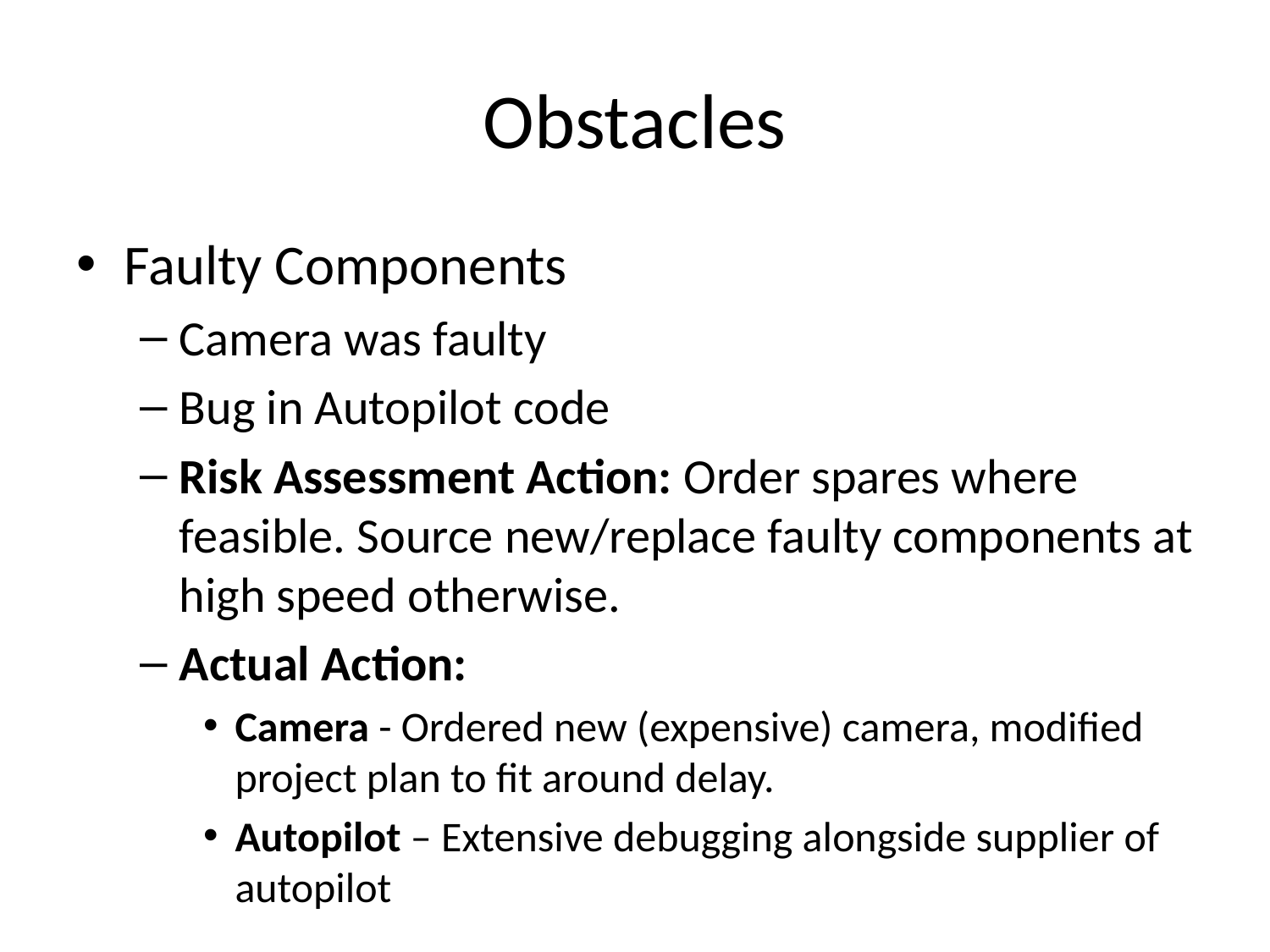

# Obstacles
Faulty Components
Camera was faulty
Bug in Autopilot code
Risk Assessment Action: Order spares where feasible. Source new/replace faulty components at high speed otherwise.
Actual Action:
Camera - Ordered new (expensive) camera, modified project plan to fit around delay.
Autopilot – Extensive debugging alongside supplier of autopilot